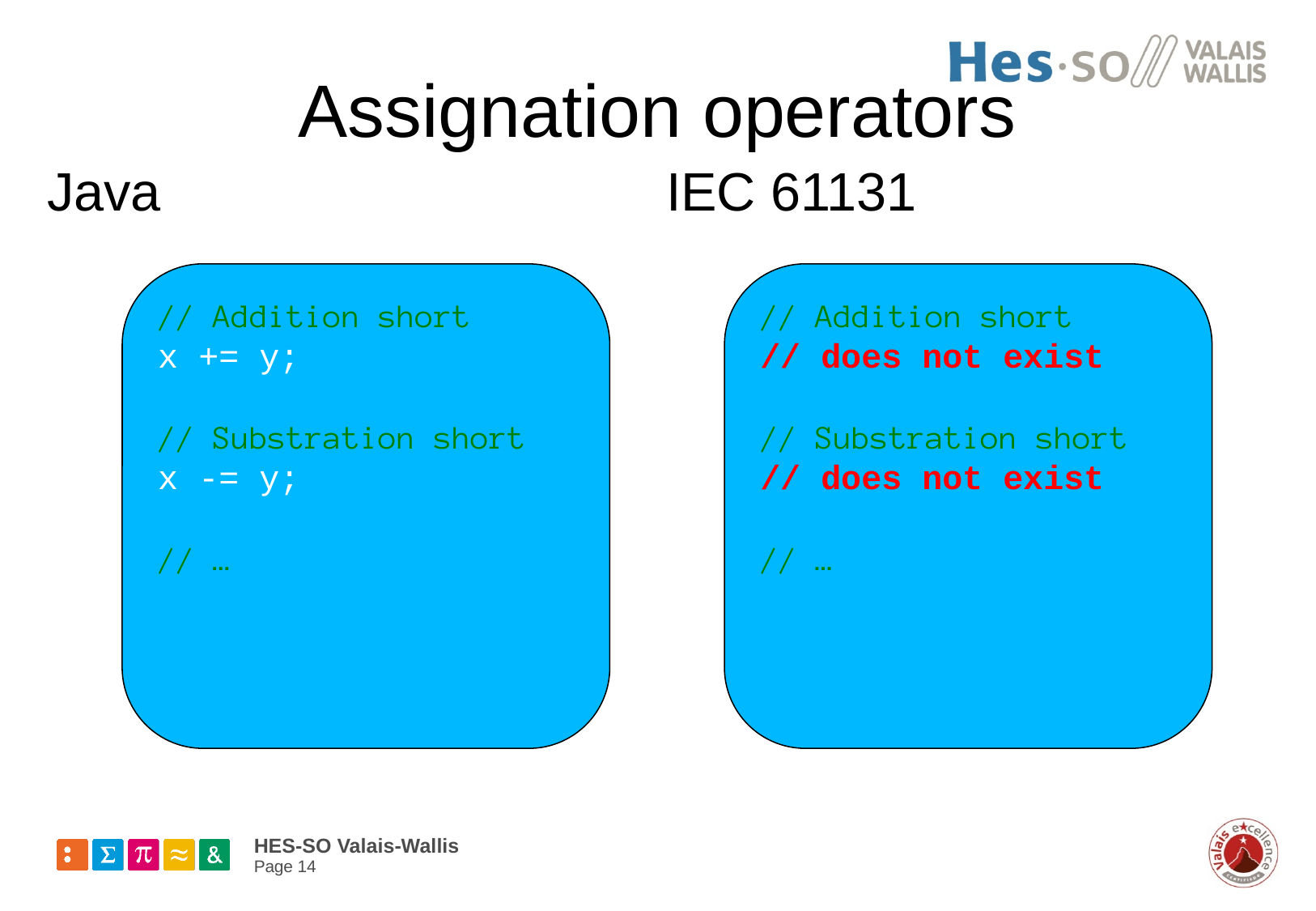

# Assignation operators
Java
IEC 61131
// Addition short
x += y;

// Substration short
x -= y;

// …
// Addition short
// does not exist

// Substration short
// does not exist

// …